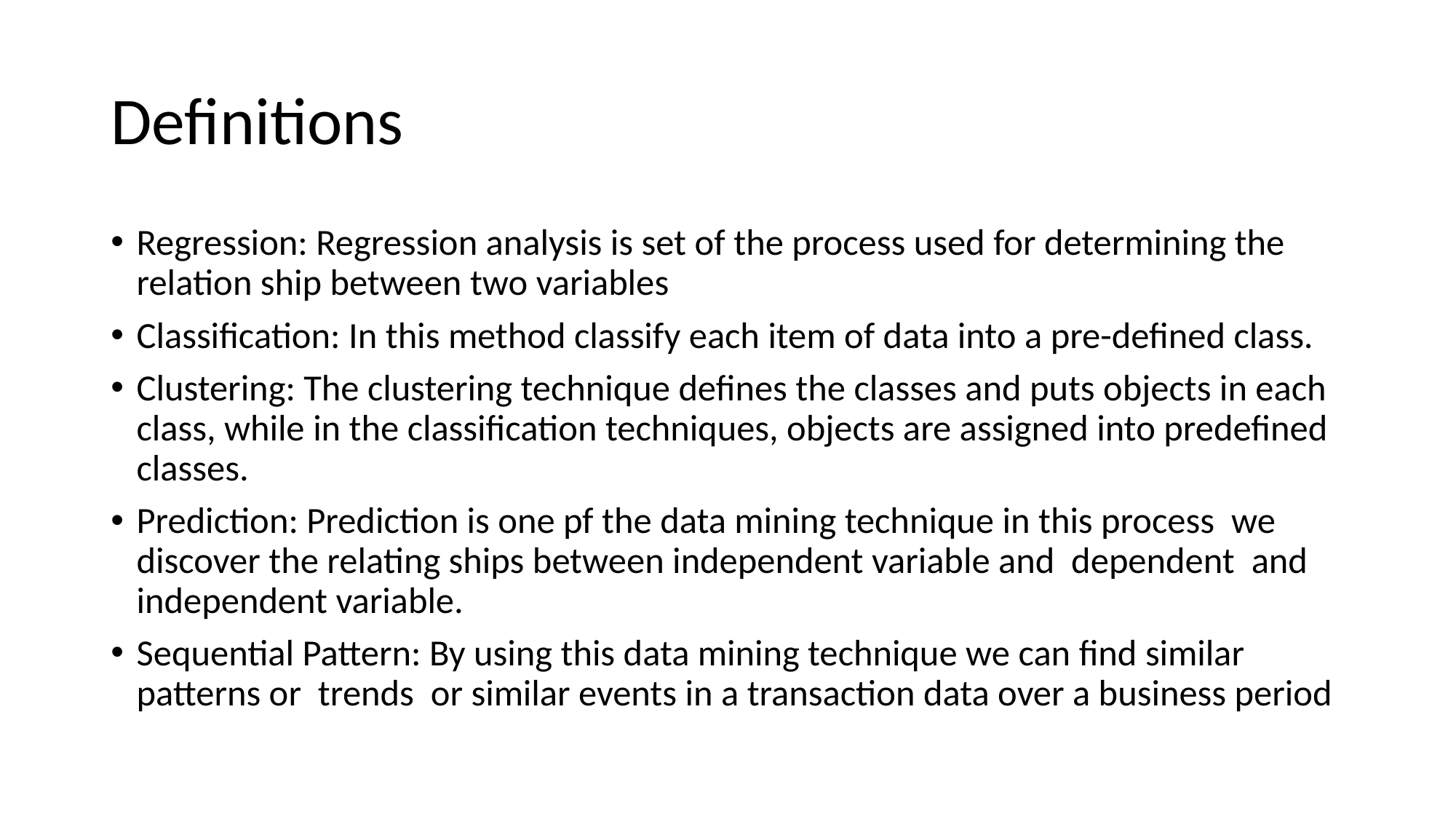

# Definitions
Regression: Regression analysis is set of the process used for determining the relation ship between two variables
Classification: In this method classify each item of data into a pre-defined class.
Clustering: The clustering technique defines the classes and puts objects in each class, while in the classification techniques, objects are assigned into predefined classes.
Prediction: Prediction is one pf the data mining technique in this process  we discover the relating ships between independent variable and  dependent  and independent variable.
Sequential Pattern: By using this data mining technique we can find similar patterns or  trends  or similar events in a transaction data over a business period